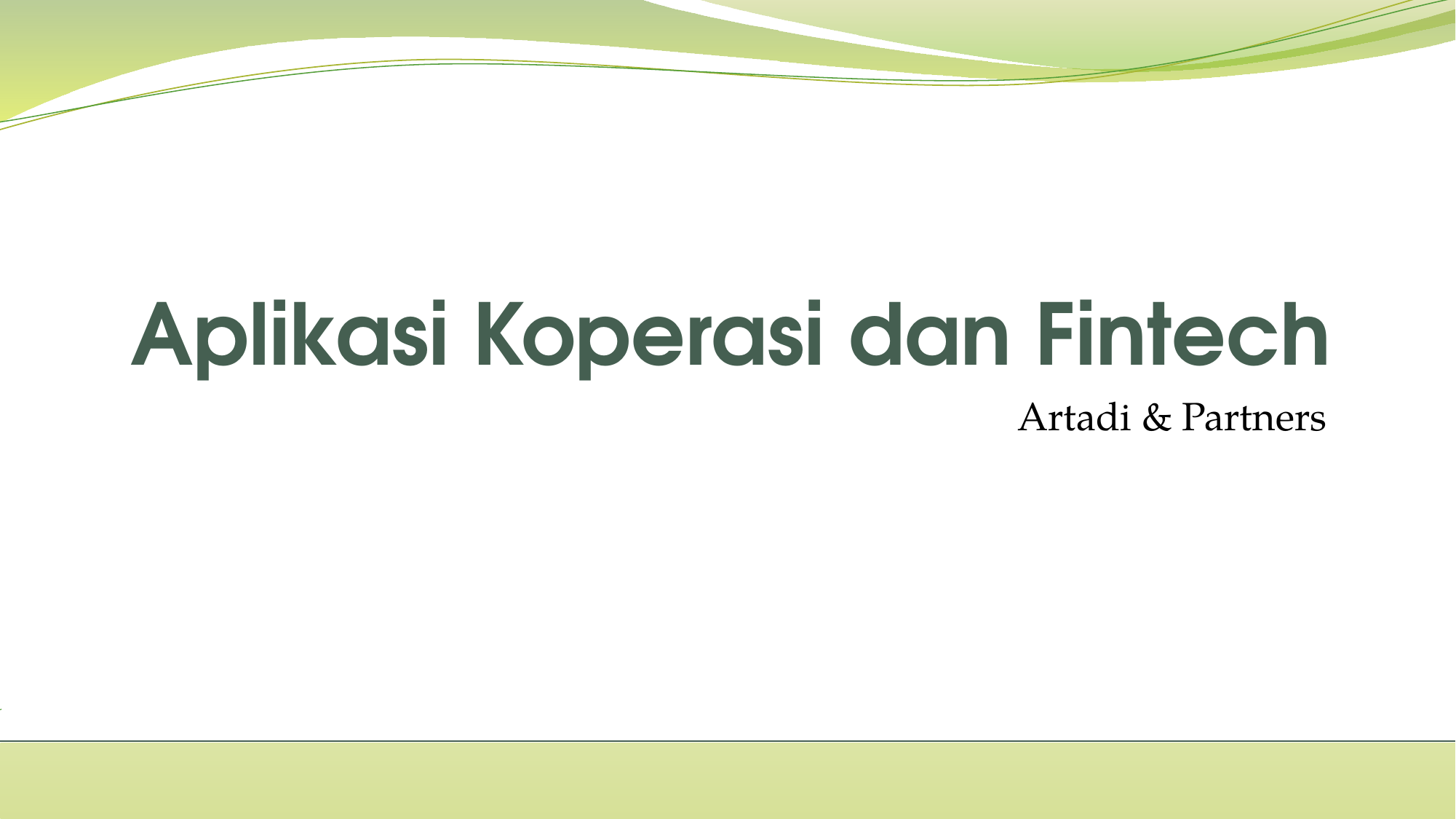

# Aplikasi Koperasi dan Fintech
Artadi & Partners